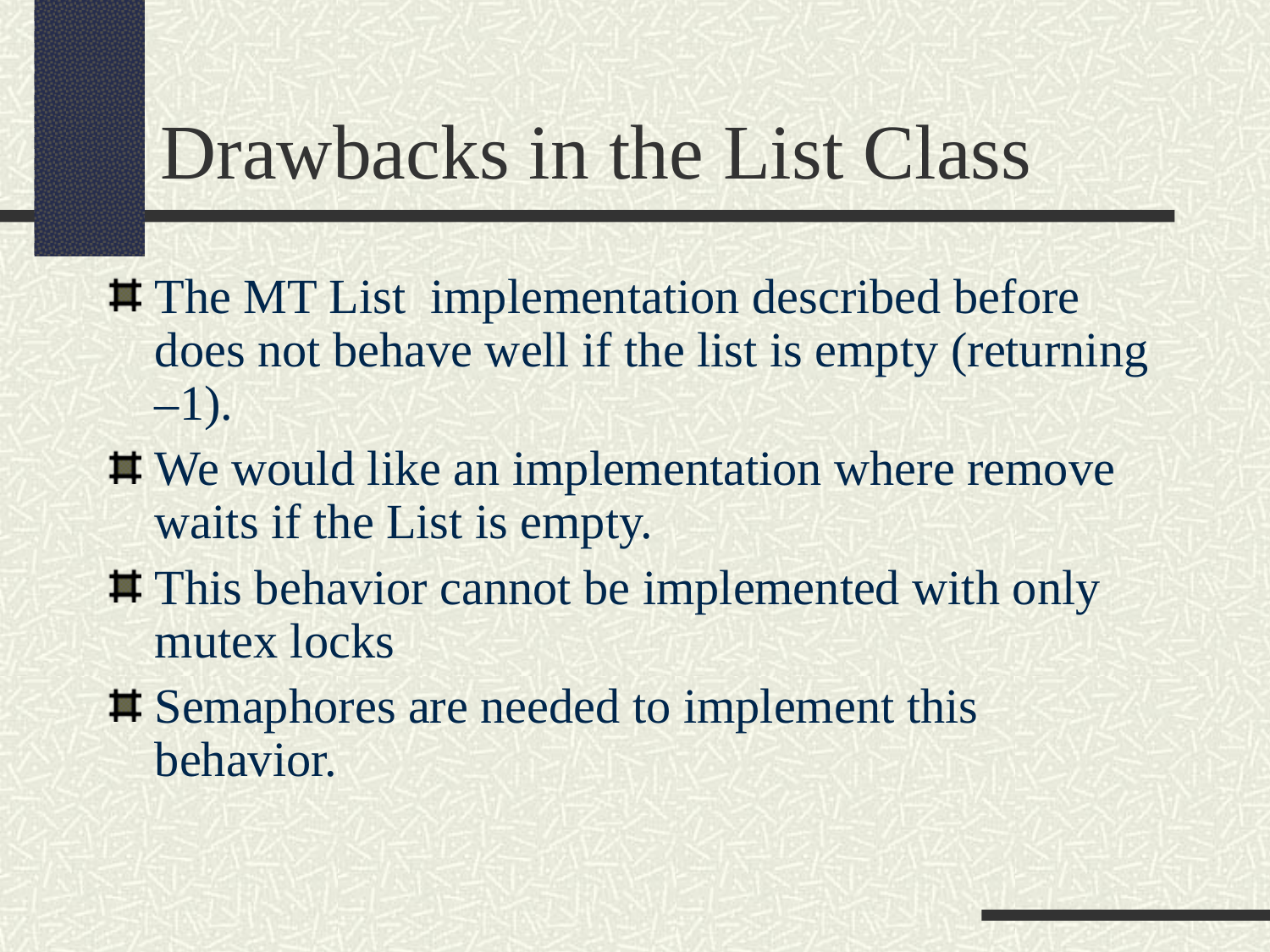

Drawbacks in the List Class
The MT List  implementation described before does not behave well if the list is empty (returning –1).
We would like an implementation where remove waits if the List is empty.
This behavior cannot be implemented with only mutex locks
Semaphores are needed to implement this behavior.